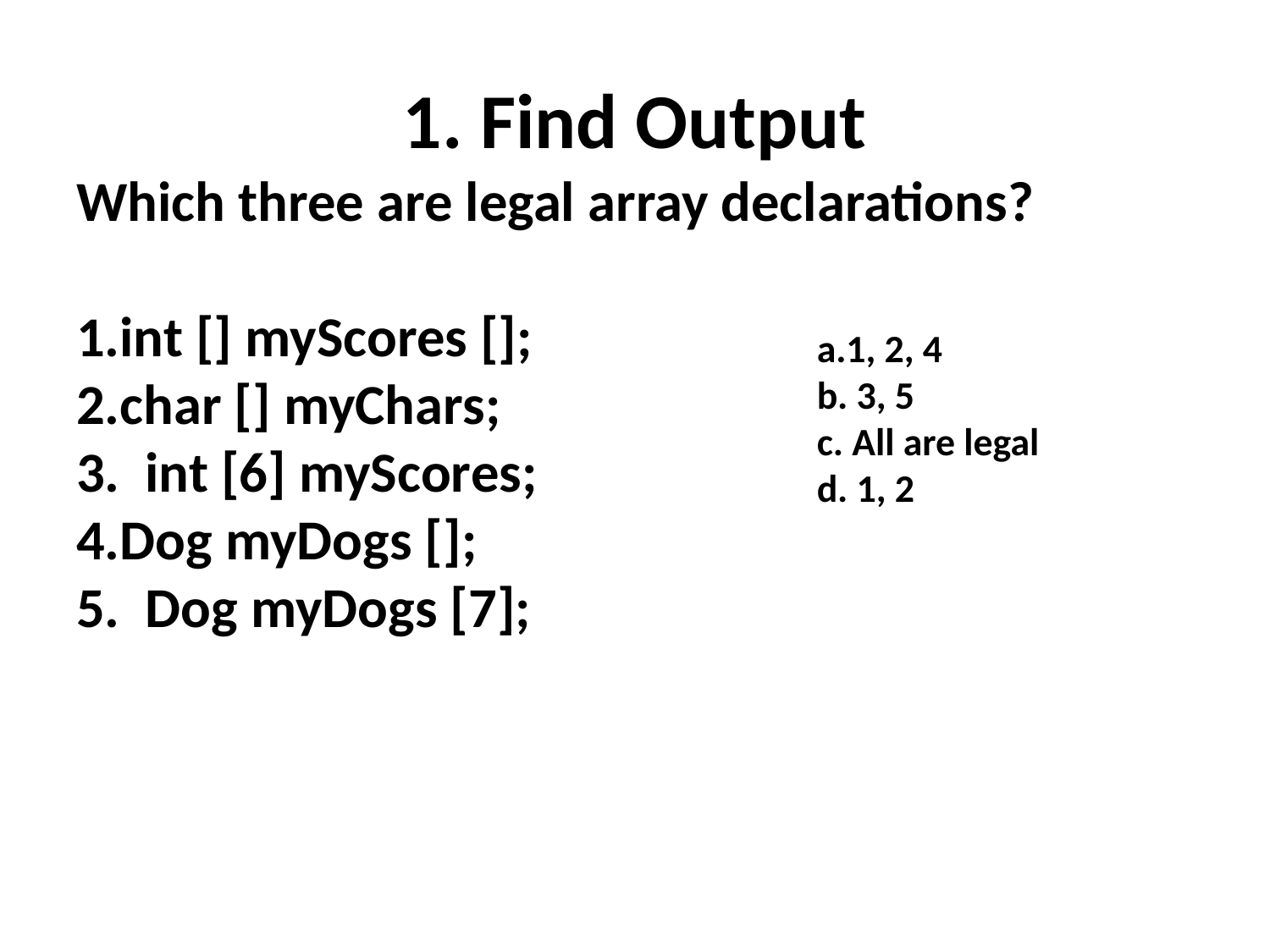

# 1. Find Output
Which three are legal array declarations?
1.int [] myScores [];
2.char [] myChars;
3.  int [6] myScores;
4.Dog myDogs [];
5.  Dog myDogs [7];
a.1, 2, 4
b. 3, 5
c. All are legal
d. 1, 2